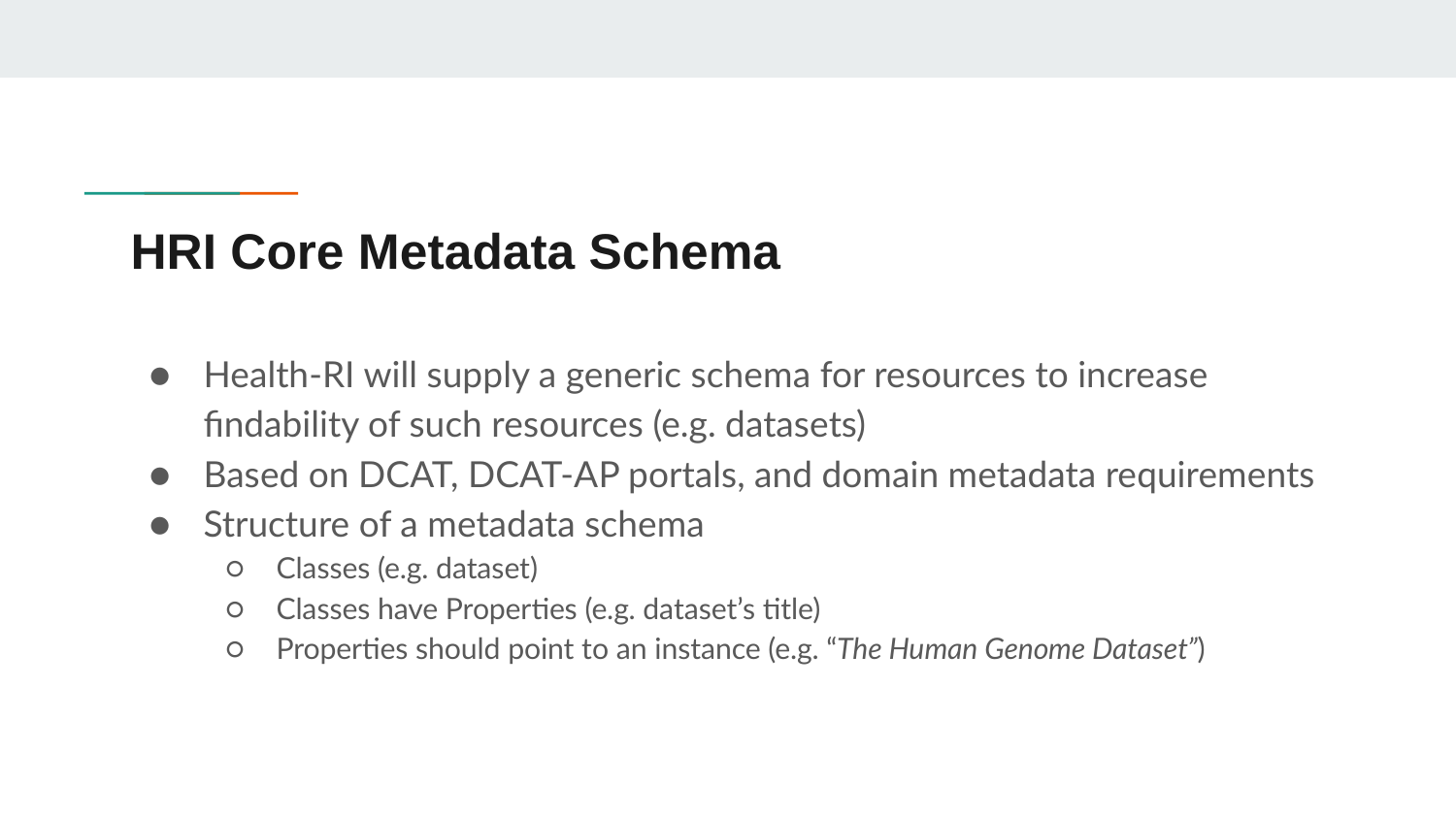

# HRI Core Metadata Schema
Health-RI will supply a generic schema for resources to increase findability of such resources (e.g. datasets)
Based on DCAT, DCAT-AP portals, and domain metadata requirements
Structure of a metadata schema
Classes (e.g. dataset)
Classes have Properties (e.g. dataset’s title)
Properties should point to an instance (e.g. “The Human Genome Dataset”)